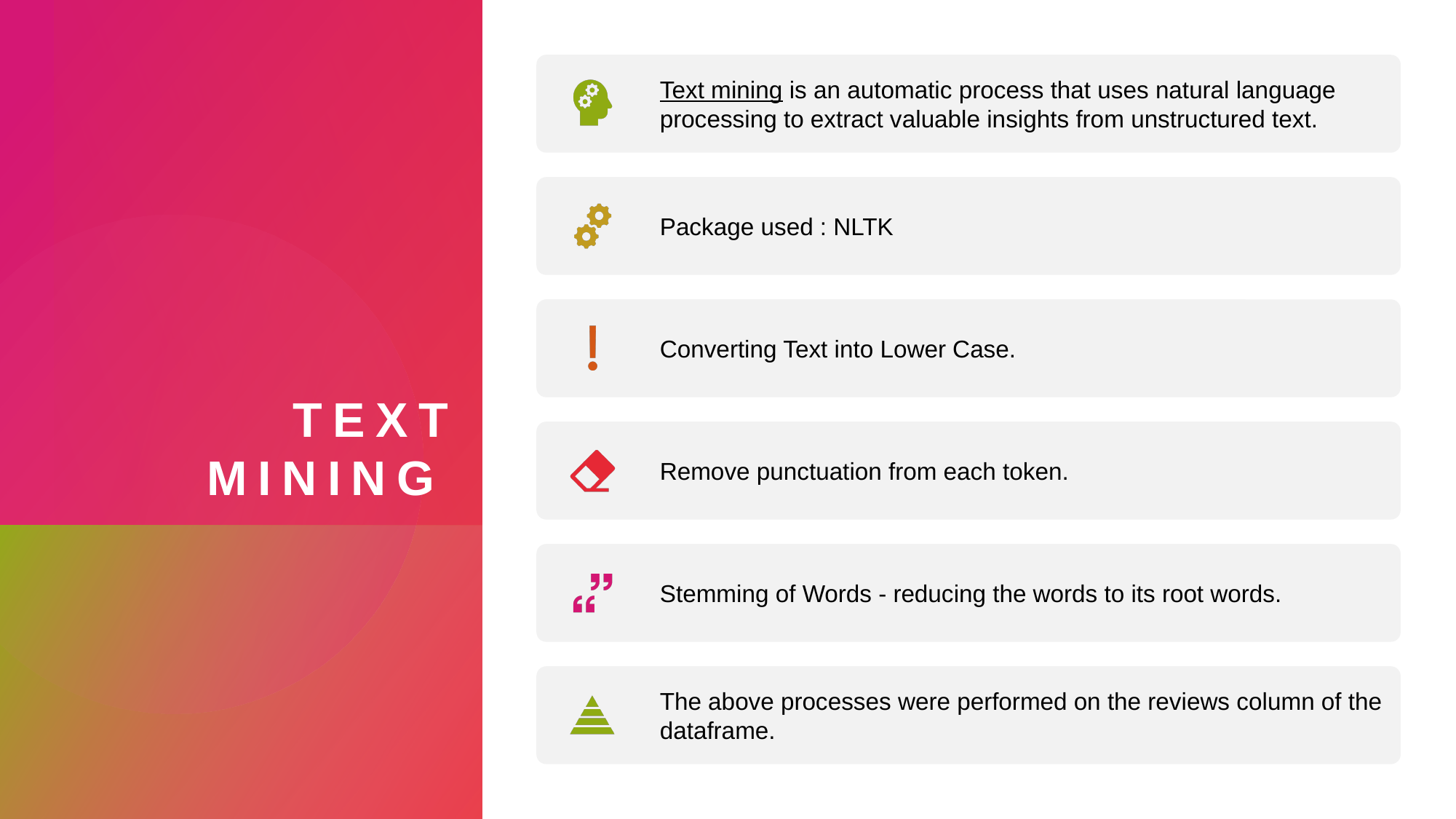

Text mining is an automatic process that uses natural language processing to extract valuable insights from unstructured text.
Package used : NLTK
Converting Text into Lower Case.
Remove punctuation from each token.
Stemming of Words - reducing the words to its root words.
The above processes were performed on the reviews column of the dataframe.
# Text Mining